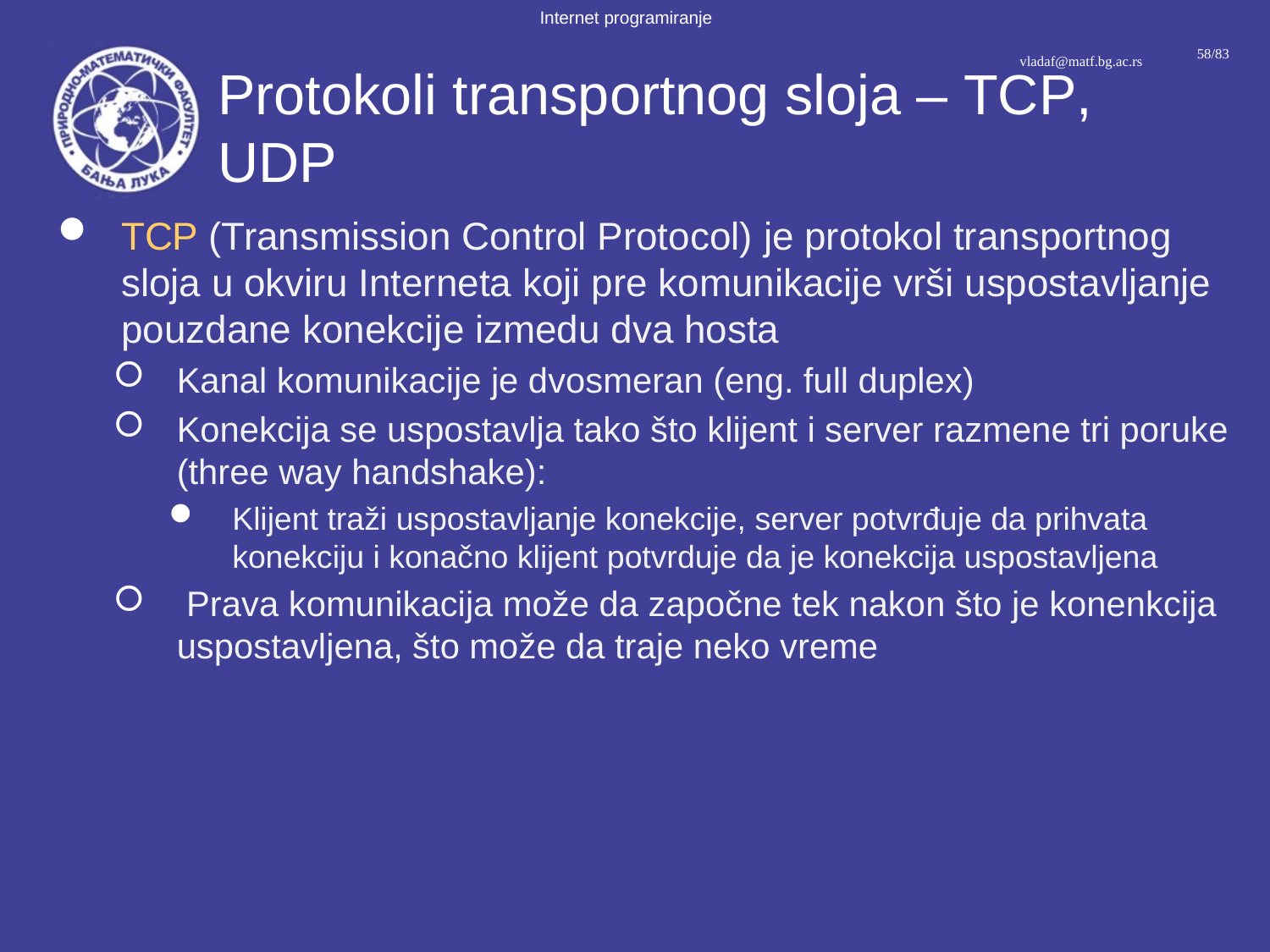

# Protokoli transportnog sloja – TCP, UDP
TCP (Transmission Control Protocol) je protokol transportnog sloja u okviru Interneta koji pre komunikacije vrši uspostavljanje pouzdane konekcije izmedu dva hosta
Kanal komunikacije je dvosmeran (eng. full duplex)
Konekcija se uspostavlja tako što klijent i server razmene tri poruke (three way handshake):
Klijent traži uspostavljanje konekcije, server potvrđuje da prihvata konekciju i konačno klijent potvrduje da je konekcija uspostavljena
 Prava komunikacija može da započne tek nakon što je konenkcija uspostavljena, što može da traje neko vreme